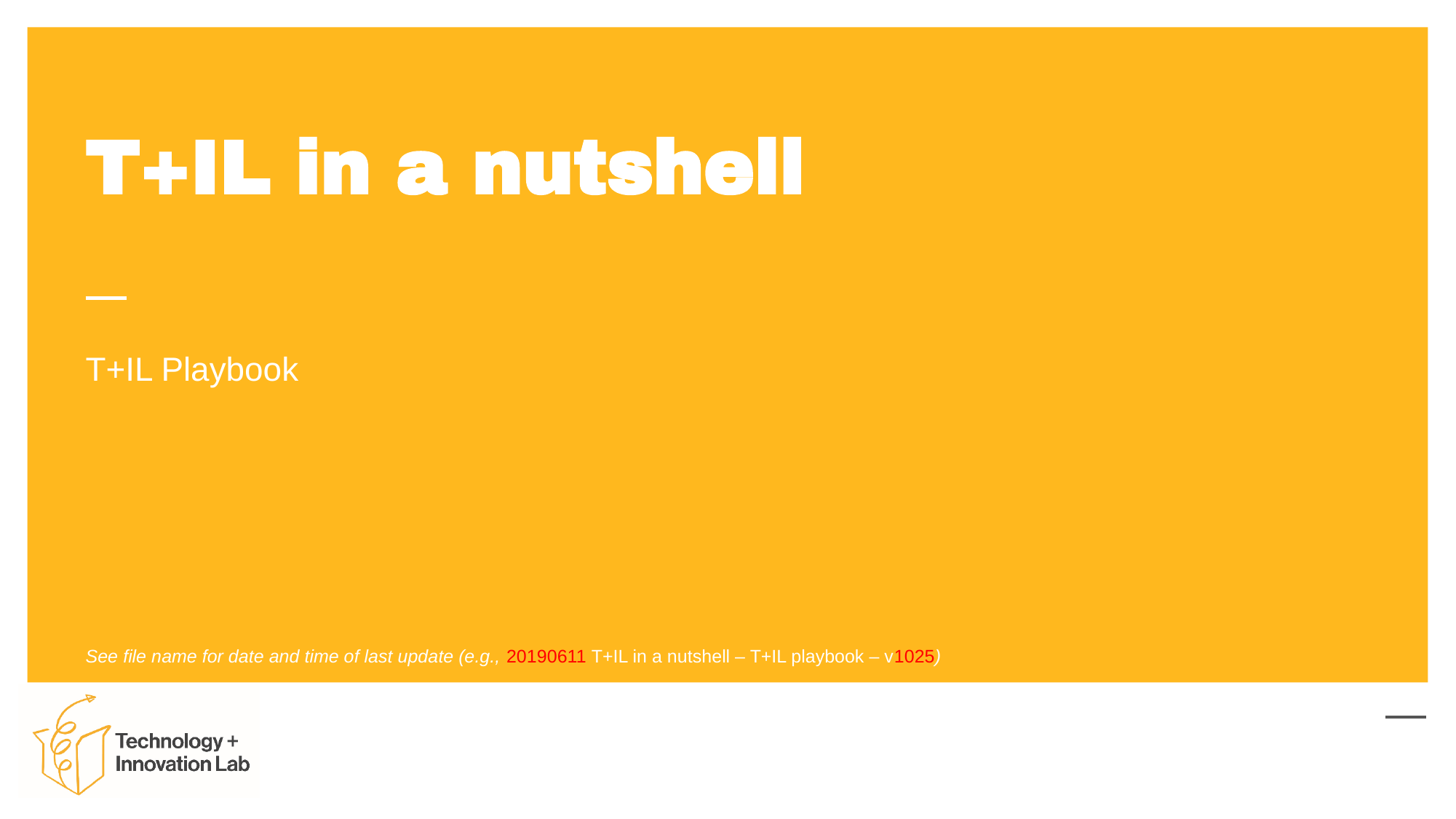

# T+IL in a nutshell
T+IL Playbook
See file name for date and time of last update (e.g., 20190611 T+IL in a nutshell – T+IL playbook – v1025)